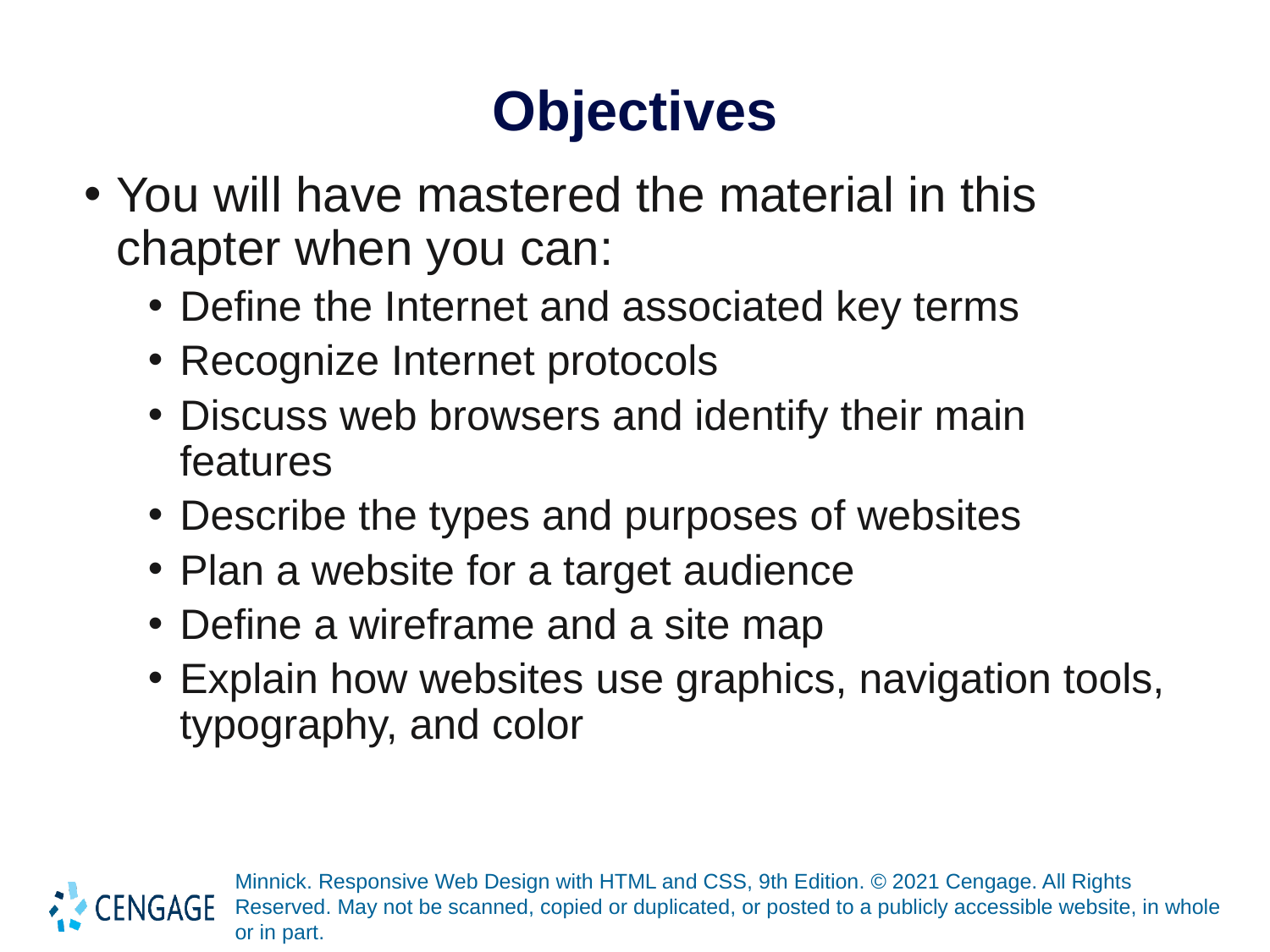

# Objectives
You will have mastered the material in this chapter when you can:
Define the Internet and associated key terms
Recognize Internet protocols
Discuss web browsers and identify their main features
Describe the types and purposes of websites
Plan a website for a target audience
Define a wireframe and a site map
Explain how websites use graphics, navigation tools, typography, and color
Minnick. Responsive Web Design with HTML and CSS, 9th Edition. © 2021 Cengage. All Rights Reserved. May not be scanned, copied or duplicated, or posted to a publicly accessible website, in whole or in part.